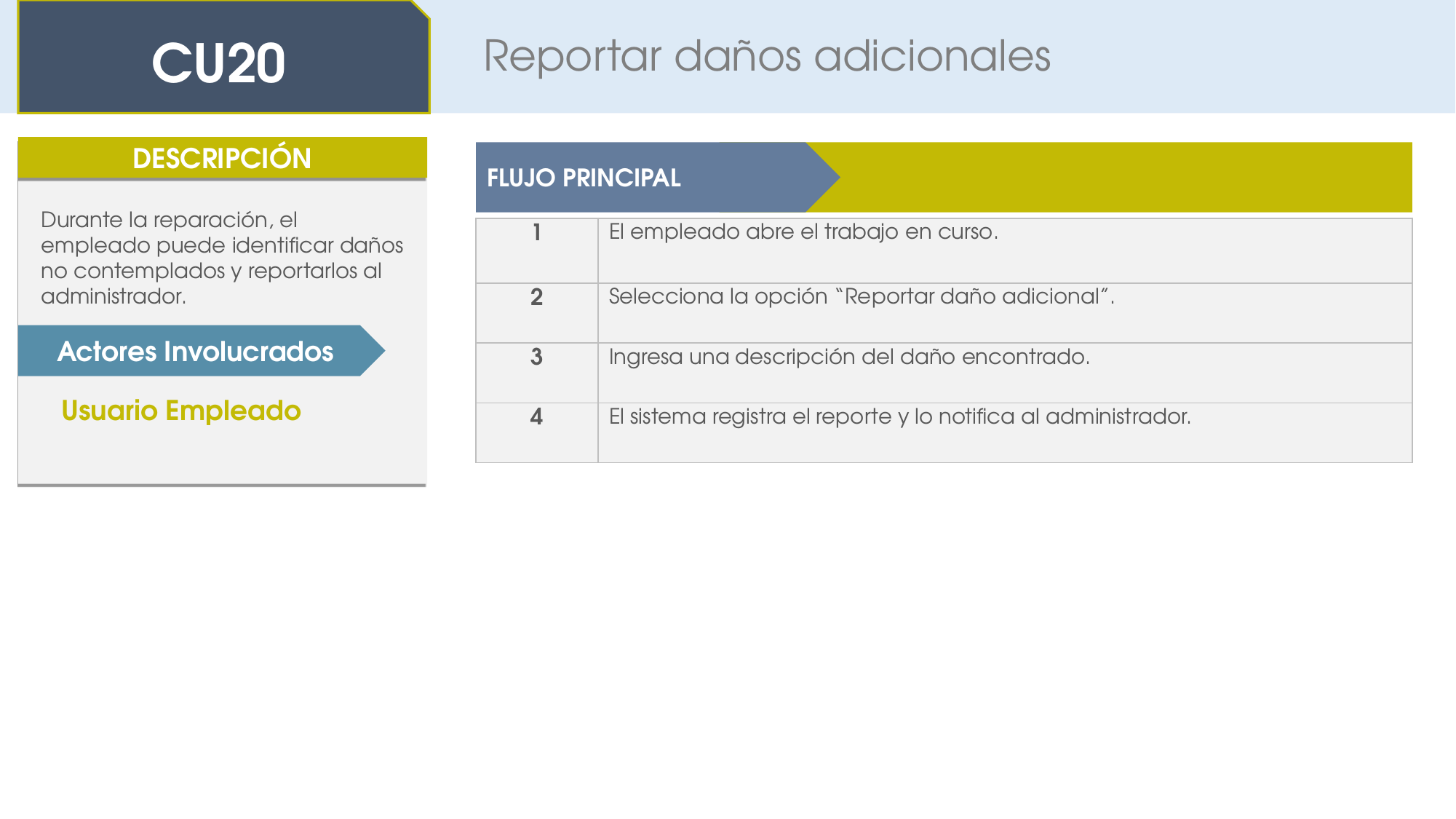

CU20
Reportar daños adicionales
DESCRIPCIÓN

FLUJO PRINCIPAL

Durante la reparación, el empleado puede identificar daños no contemplados y reportarlos al administrador.
| 1 | El empleado abre el trabajo en curso. |
| --- | --- |
| 2 | Selecciona la opción “Reportar daño adicional”. |
| 3 | Ingresa una descripción del daño encontrado. |
| 4 | El sistema registra el reporte y lo notifica al administrador. |
Actores Involucrados
Usuario Empleado